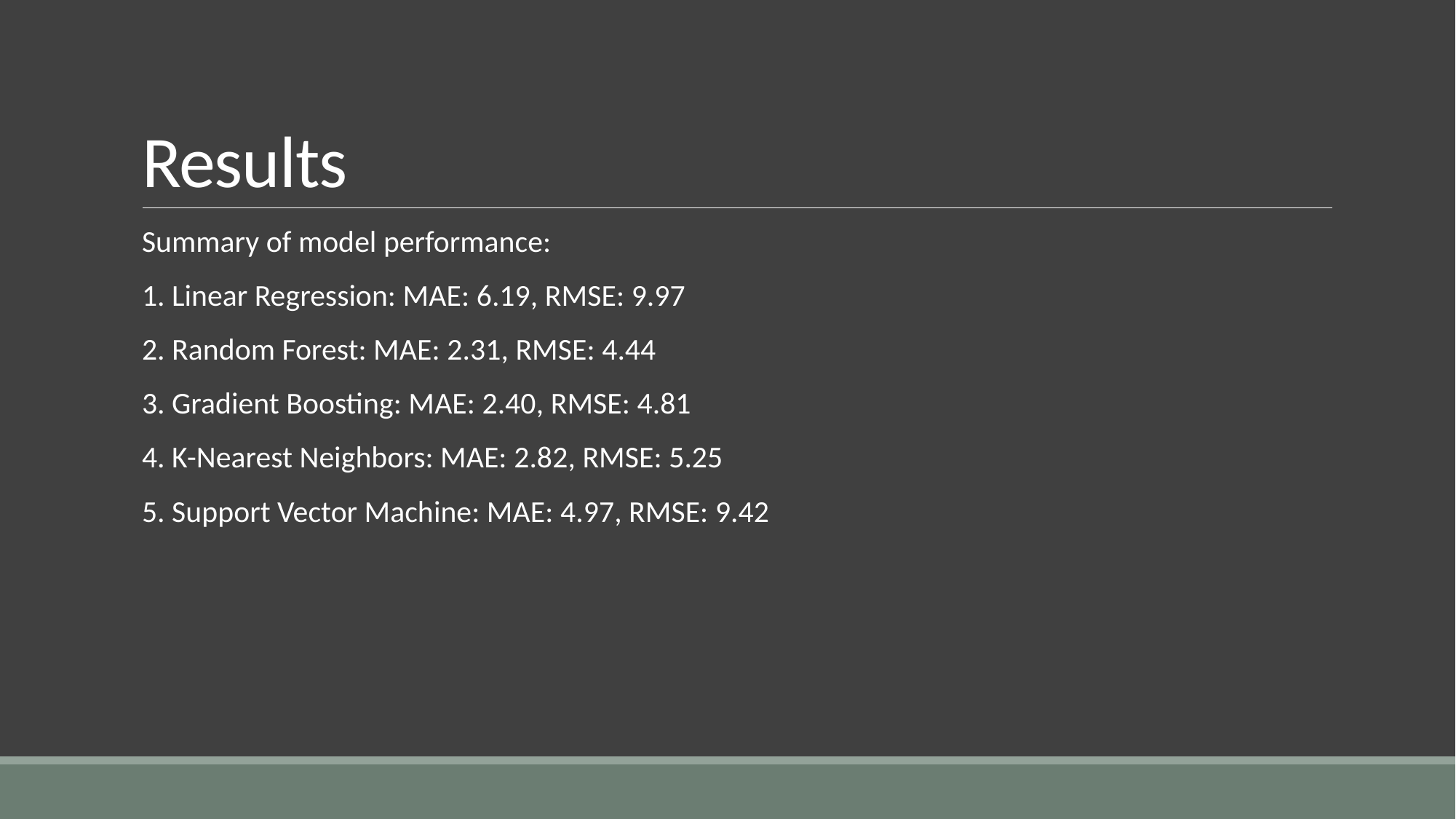

# Results
Summary of model performance:
1. Linear Regression: MAE: 6.19, RMSE: 9.97
2. Random Forest: MAE: 2.31, RMSE: 4.44
3. Gradient Boosting: MAE: 2.40, RMSE: 4.81
4. K-Nearest Neighbors: MAE: 2.82, RMSE: 5.25
5. Support Vector Machine: MAE: 4.97, RMSE: 9.42